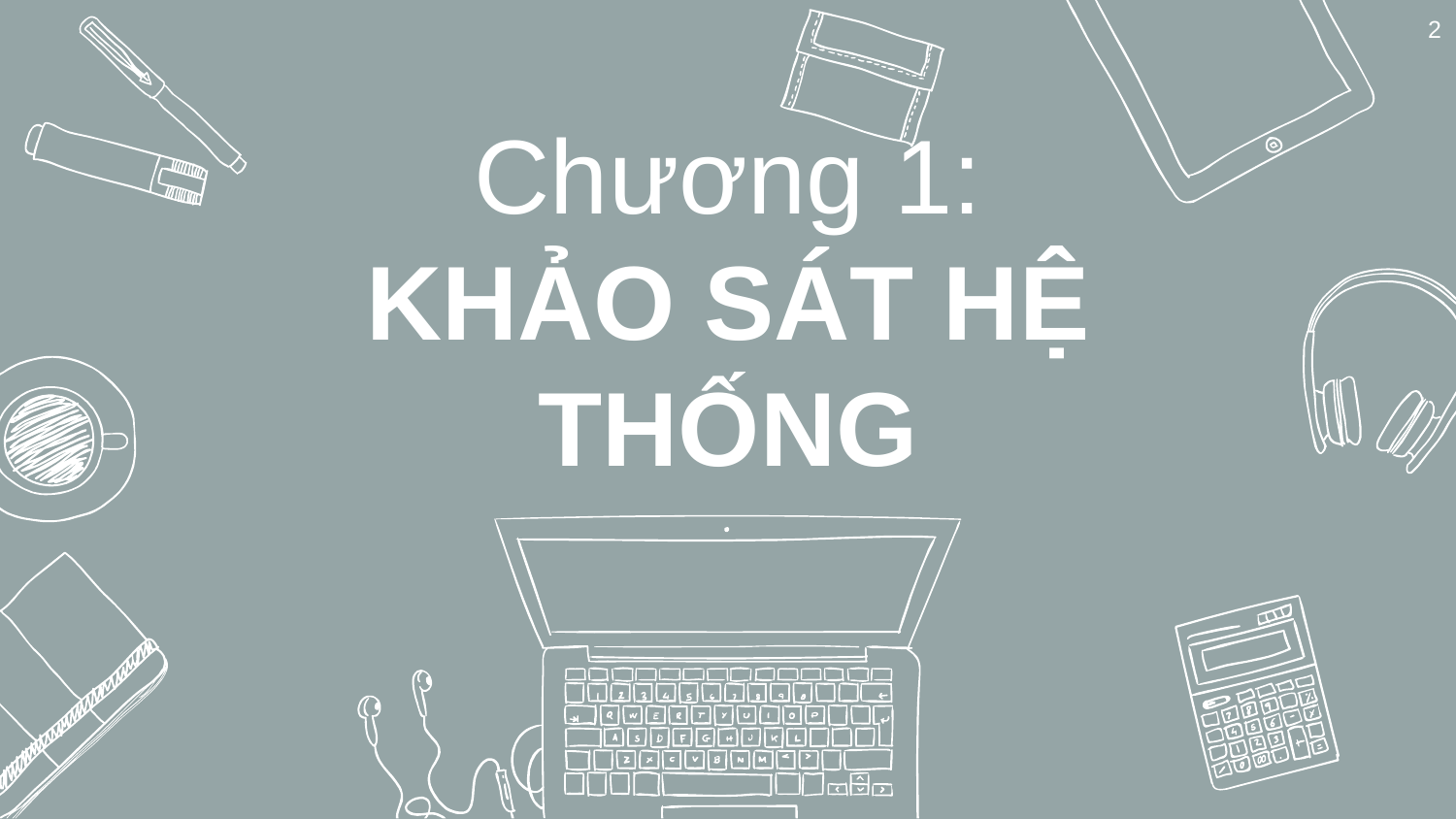

2
# Chương 1:
KHẢO SÁT HỆ THỐNG